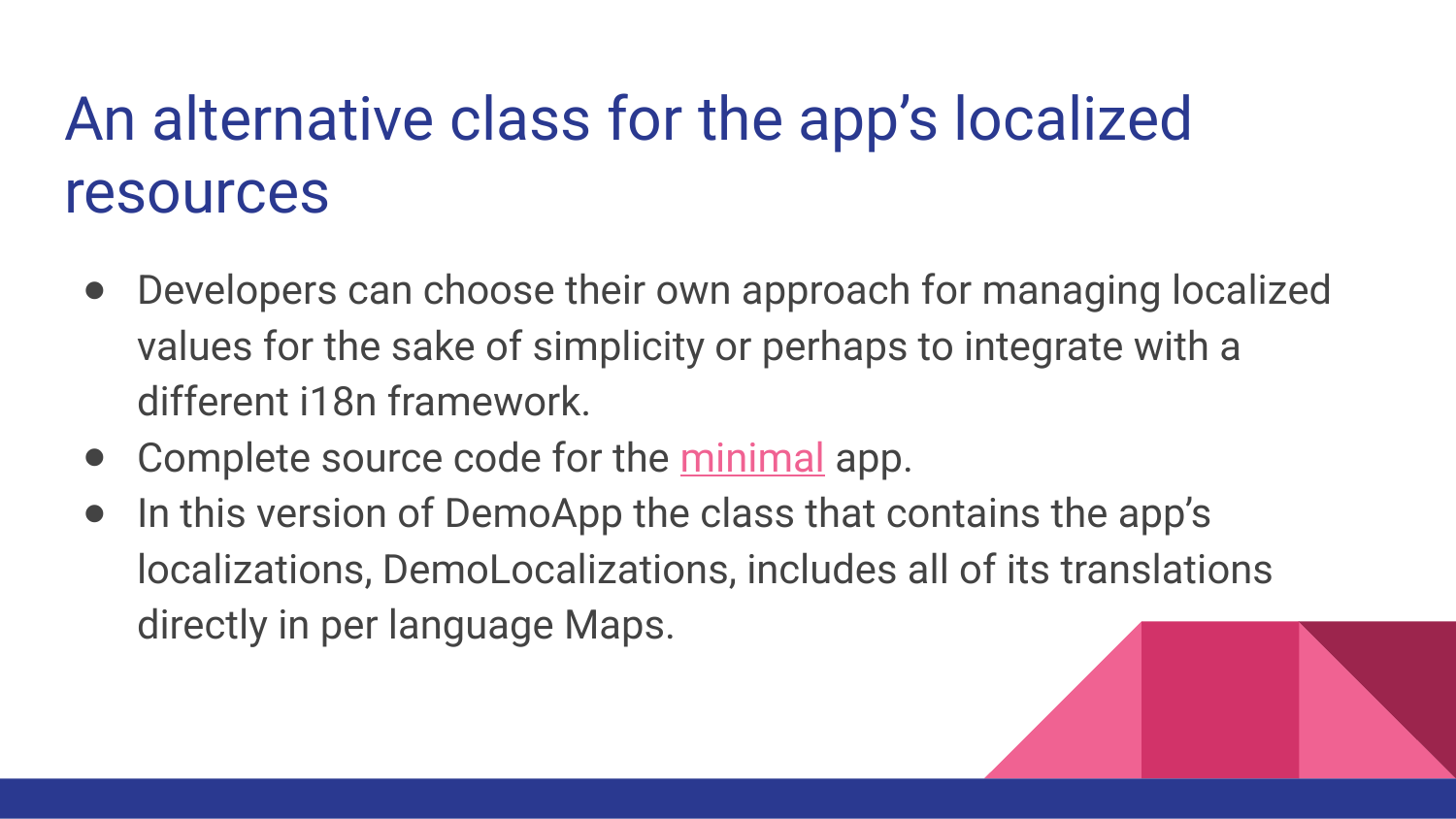

# An alternative class for the app’s localized resources
Developers can choose their own approach for managing localized values for the sake of simplicity or perhaps to integrate with a different i18n framework.
Complete source code for the minimal app.
In this version of DemoApp the class that contains the app’s localizations, DemoLocalizations, includes all of its translations directly in per language Maps.